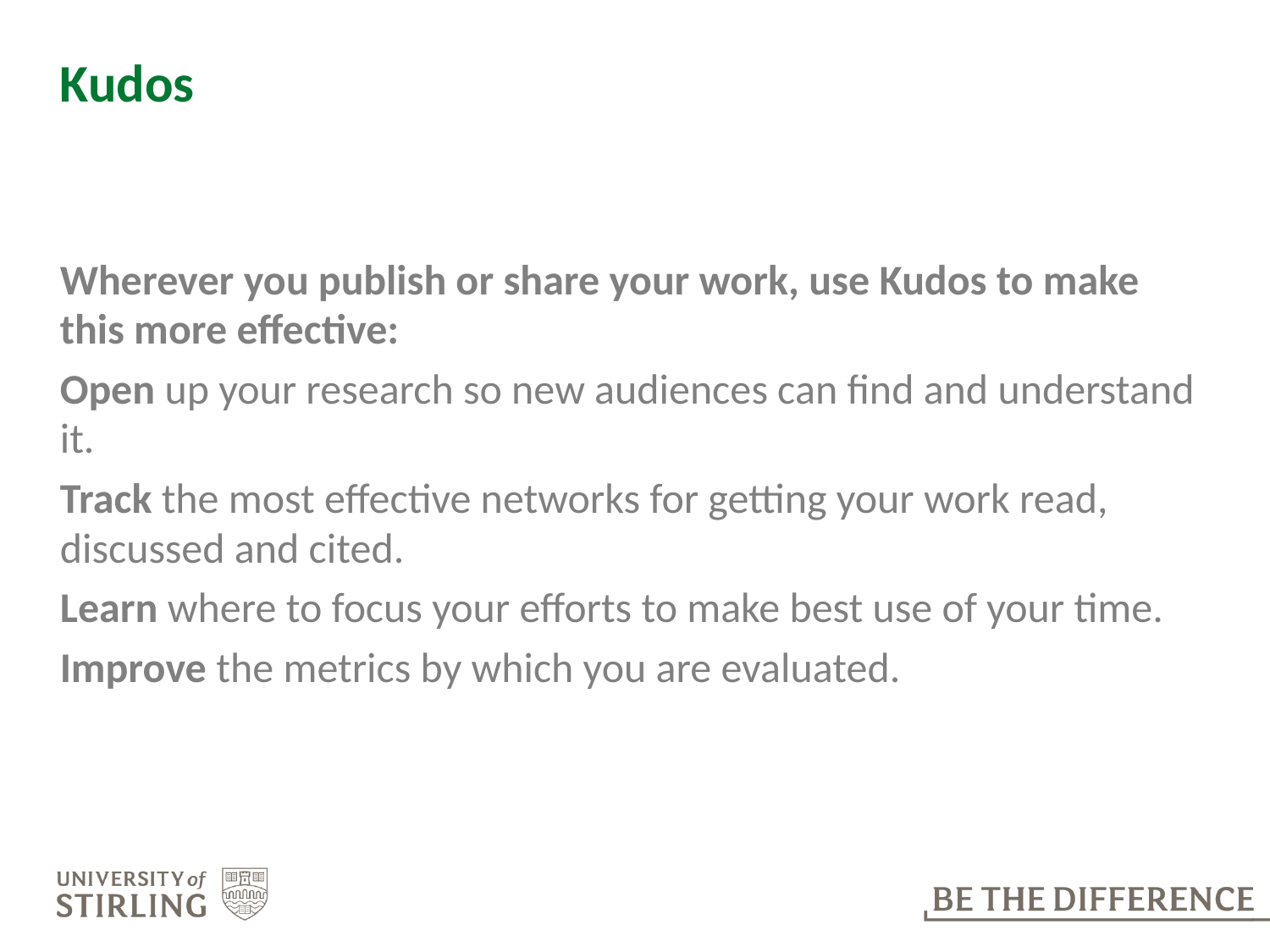

# Kudos
Wherever you publish or share your work, use Kudos to make this more effective:
Open up your research so new audiences can find and understand it.
Track the most effective networks for getting your work read, discussed and cited.
Learn where to focus your efforts to make best use of your time.
Improve the metrics by which you are evaluated.